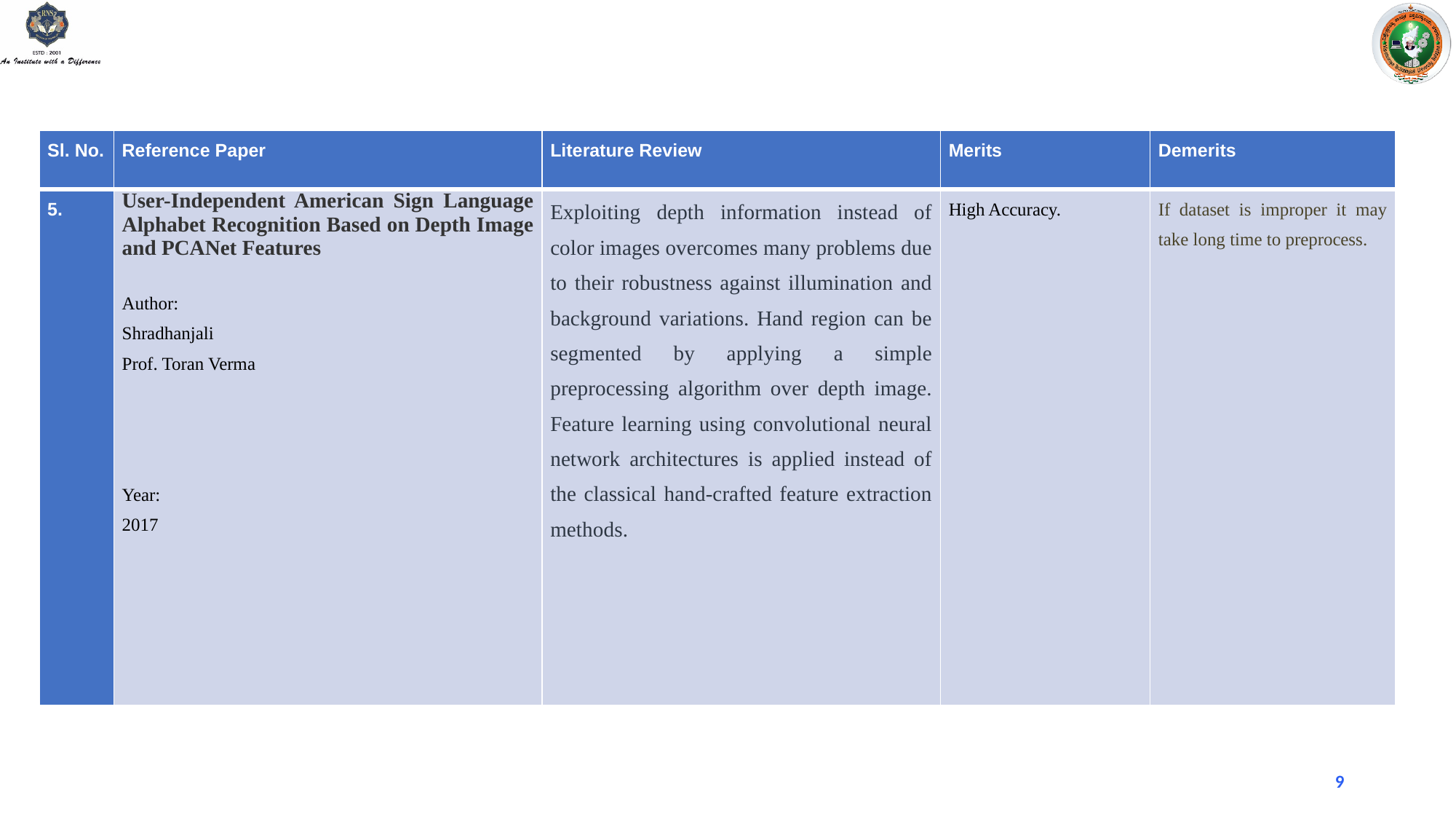

| Sl. No. | Reference Paper | Literature Review | Merits | Demerits |
| --- | --- | --- | --- | --- |
| 5. | User-Independent American Sign Language Alphabet Recognition Based on Depth Image and PCANet Features Author: Shradhanjali Prof. Toran Verma Year: 2017 | Exploiting depth information instead of color images overcomes many problems due to their robustness against illumination and background variations. Hand region can be segmented by applying a simple preprocessing algorithm over depth image. Feature learning using convolutional neural network architectures is applied instead of the classical hand-crafted feature extraction methods. | High Accuracy. | If dataset is improper it may take long time to preprocess. |
9